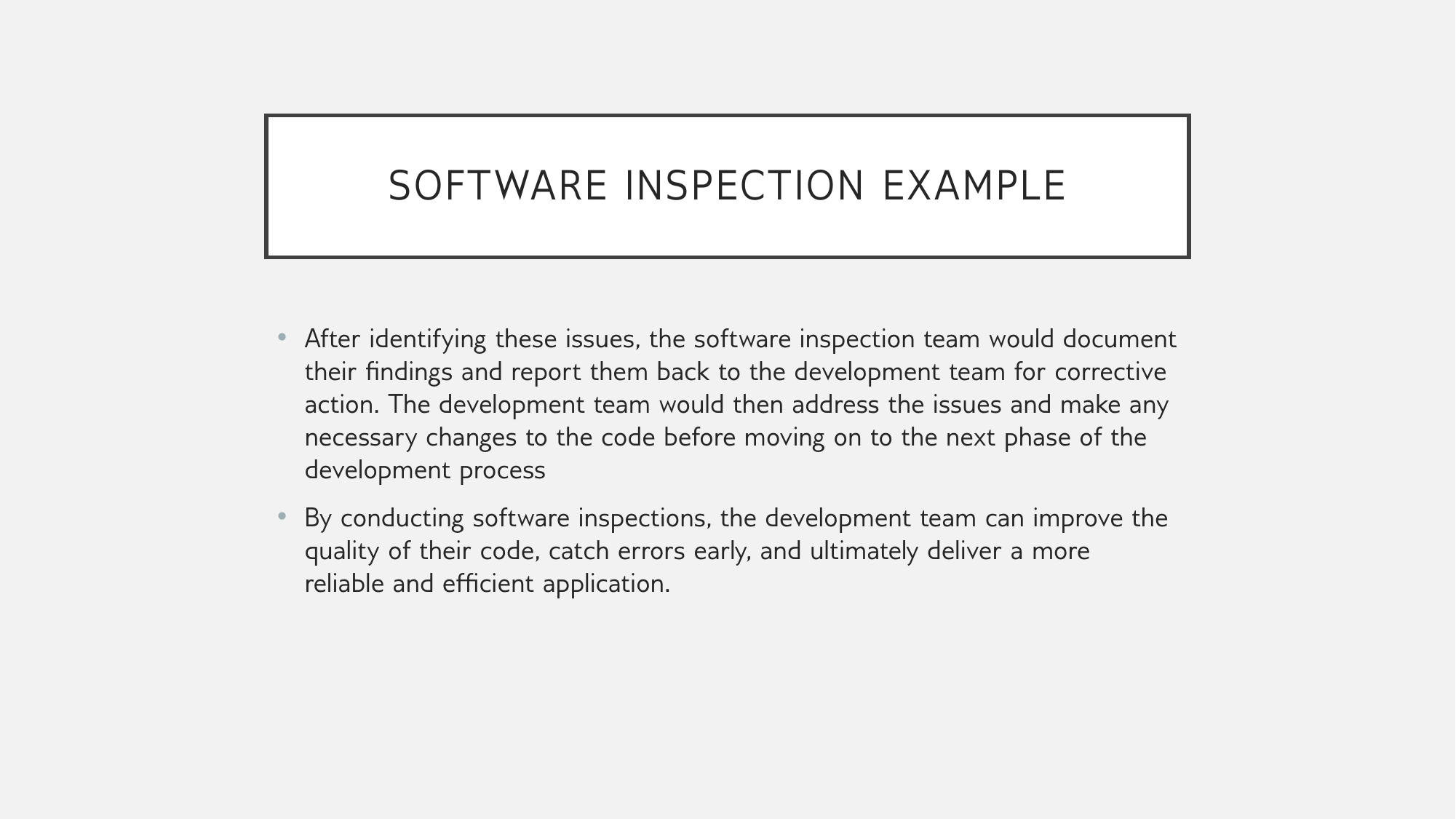

# SOFTWARE INSPECTIOn Example
After identifying these issues, the software inspection team would document their findings and report them back to the development team for corrective action. The development team would then address the issues and make any necessary changes to the code before moving on to the next phase of the development process
By conducting software inspections, the development team can improve the quality of their code, catch errors early, and ultimately deliver a more reliable and efficient application.